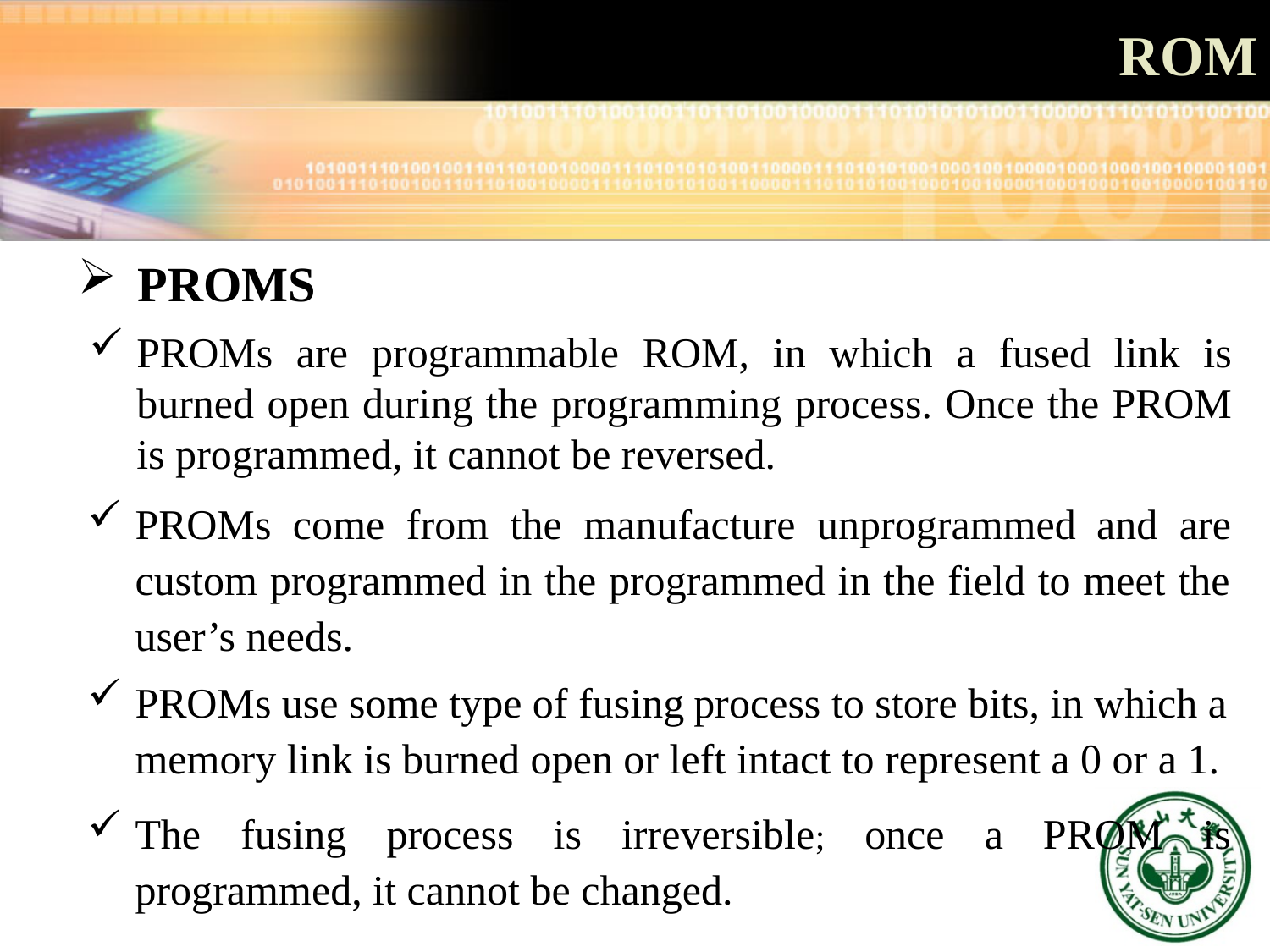

# ROM
 PROMS

PROMs are programmable ROM, in which a fused link is burned open during the programming process. Once the PROM is programmed, it cannot be reversed.
PROMs come from the manufacture unprogrammed and are custom programmed in the programmed in the field to meet the user’s needs.
PROMs use some type of fusing process to store bits, in which a memory link is burned open or left intact to represent a 0 or a 1.
The fusing process is irreversible; once a PROM is programmed, it cannot be changed.